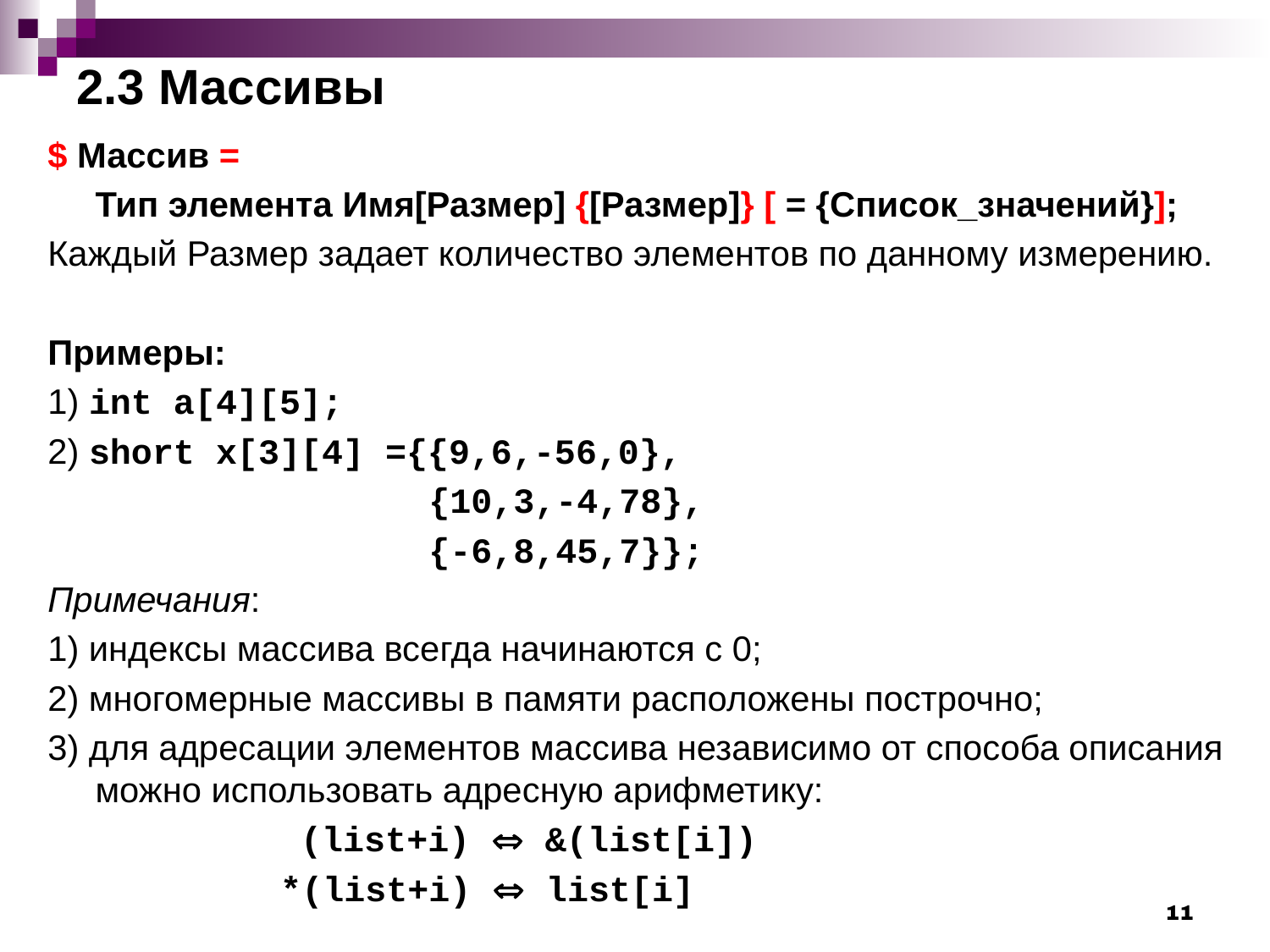

# 2.3 Массивы
$ Массив =
	Тип элемента Имя[Размер] {[Размер]} [ = {Список_значений}];
Каждый Размер задает количество элементов по данному измерению.

Примеры:
1) int a[4][5];
2) short x[3][4] ={{9,6,-56,0},
                  {10,3,-4,78},
                  {-6,8,45,7}};
Примечания:
1) индексы массива всегда начинаются с 0;
2) многомерные массивы в памяти расположены построчно;
3) для адресации элементов массива независимо от способа описания можно использовать адресную арифметику:
                          (list+i) ⇔ &(list[i])
           *(list+i) ⇔ list[i]
11